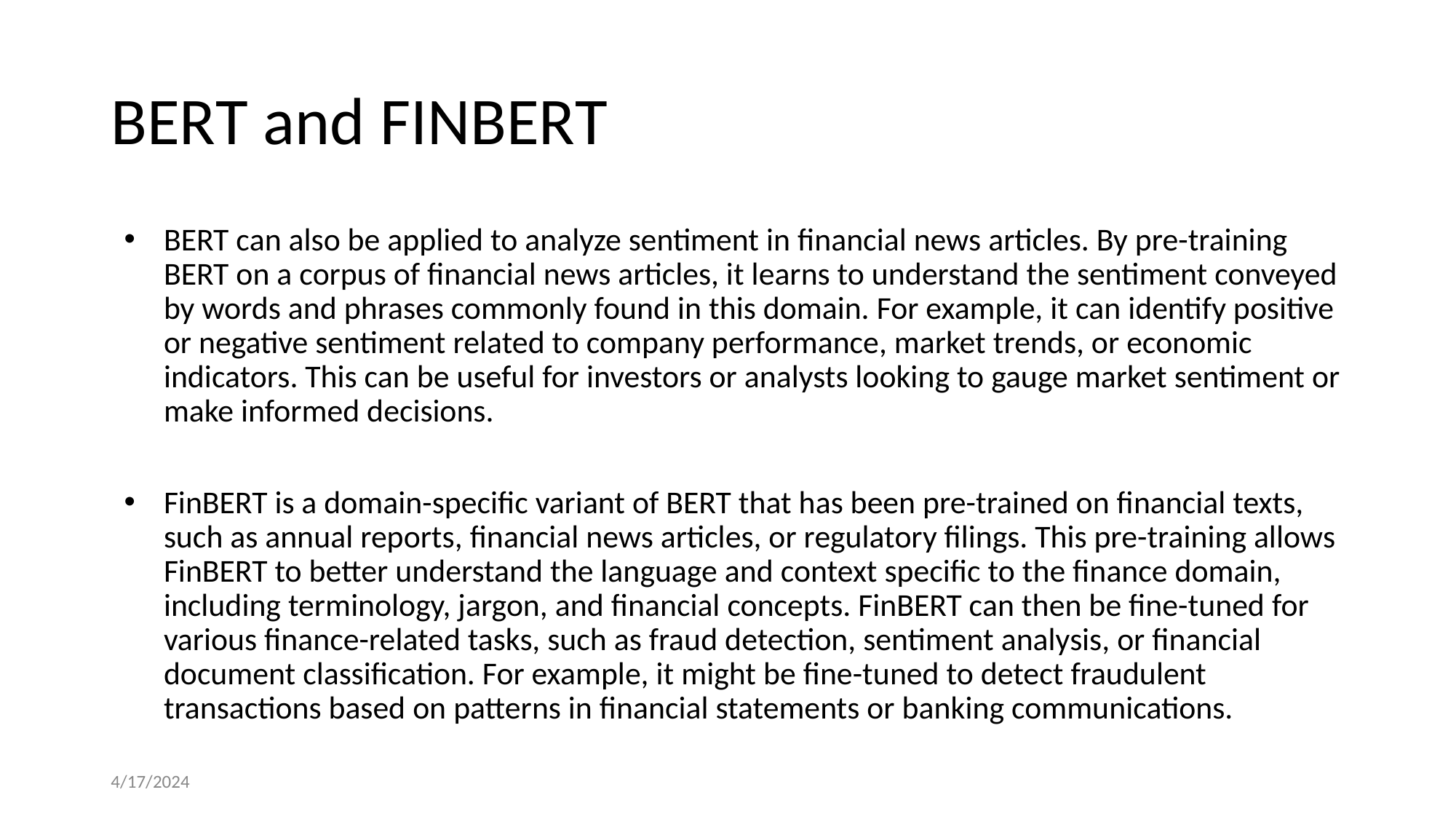

# BERT and FINBERT
BERT can also be applied to analyze sentiment in financial news articles. By pre-training BERT on a corpus of financial news articles, it learns to understand the sentiment conveyed by words and phrases commonly found in this domain. For example, it can identify positive or negative sentiment related to company performance, market trends, or economic indicators. This can be useful for investors or analysts looking to gauge market sentiment or make informed decisions.

FinBERT is a domain-specific variant of BERT that has been pre-trained on financial texts, such as annual reports, financial news articles, or regulatory filings. This pre-training allows FinBERT to better understand the language and context specific to the finance domain, including terminology, jargon, and financial concepts. FinBERT can then be fine-tuned for various finance-related tasks, such as fraud detection, sentiment analysis, or financial document classification. For example, it might be fine-tuned to detect fraudulent transactions based on patterns in financial statements or banking communications.

4/17/2024